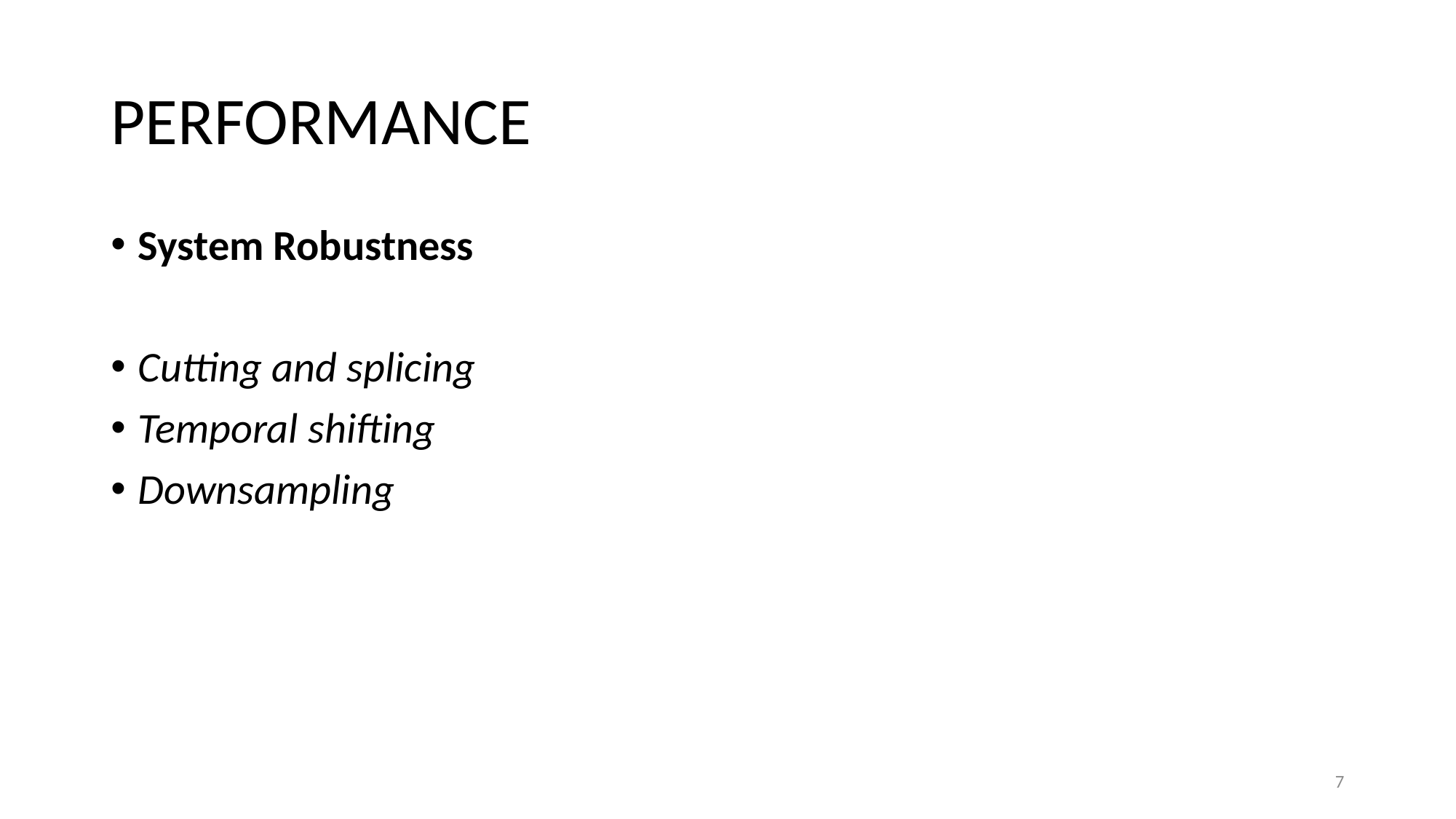

# PERFORMANCE
System Robustness

Cutting and splicing
Temporal shifting
Downsampling
7